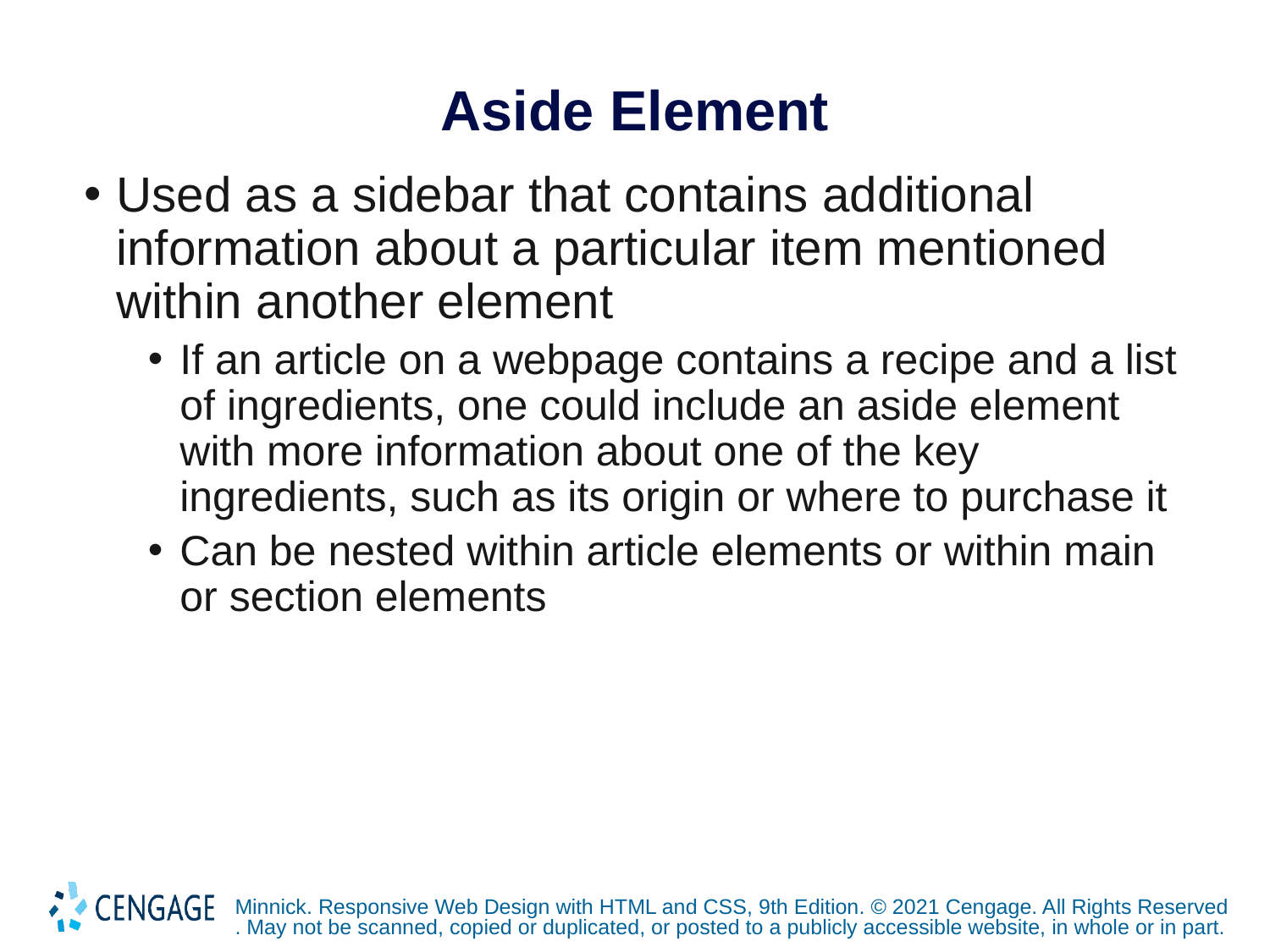

# Aside Element
Used as a sidebar that contains additional information about a particular item mentioned within another element
If an article on a webpage contains a recipe and a list of ingredients, one could include an aside element with more information about one of the key ingredients, such as its origin or where to purchase it
Can be nested within article elements or within main or section elements
Minnick. Responsive Web Design with HTML and CSS, 9th Edition. © 2021 Cengage. All Rights Reserved. May not be scanned, copied or duplicated, or posted to a publicly accessible website, in whole or in part.